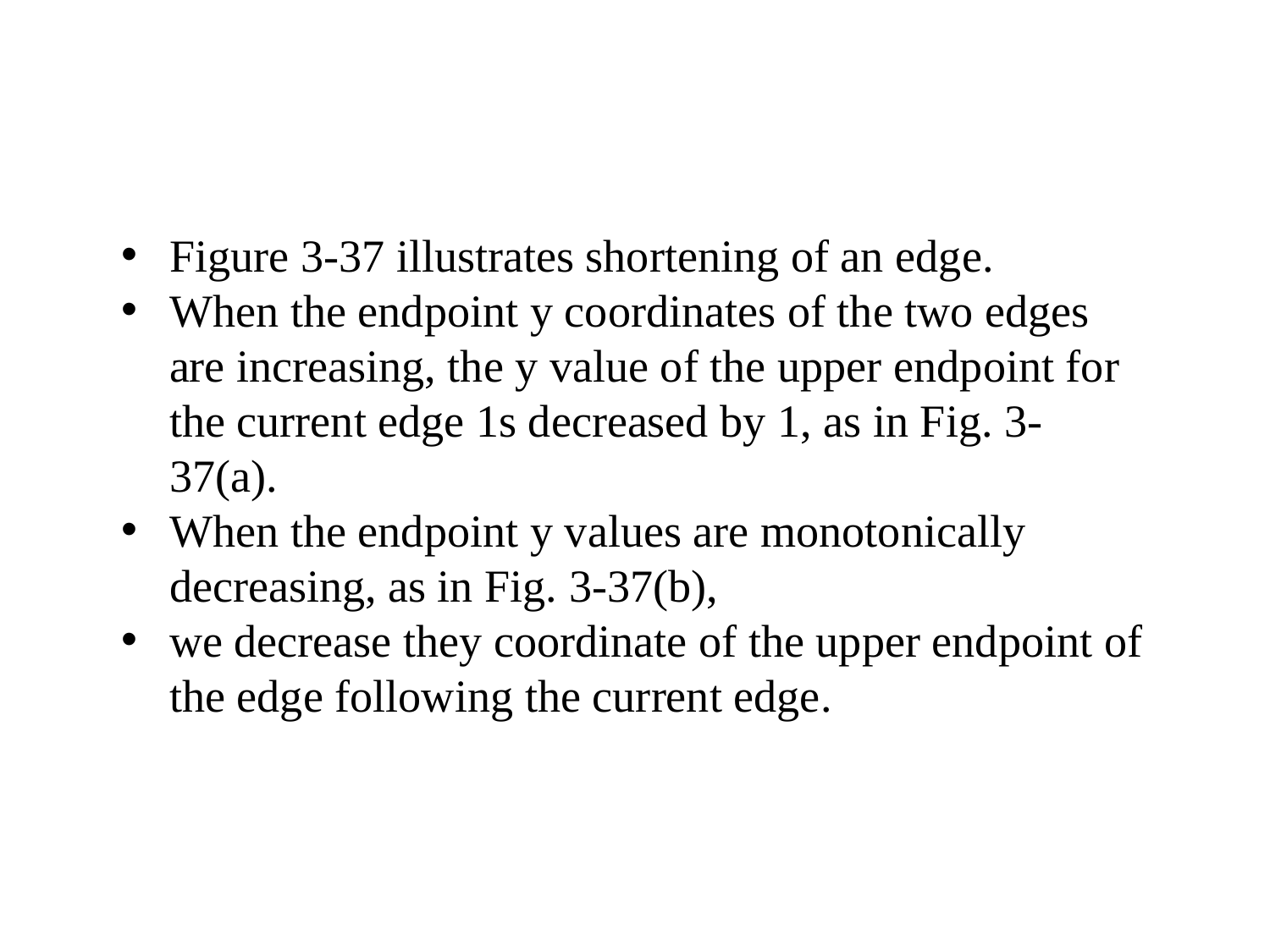

Figure 3-37 illustrates shortening of an edge.
When the endpoint y coordinates of the two edges are increasing, the y value of the upper endpoint for the current edge 1s decreased by 1, as in Fig. 3-37(a).
When the endpoint y values are monotonically decreasing, as in Fig. 3-37(b),
we decrease they coordinate of the upper endpoint of the edge following the current edge.